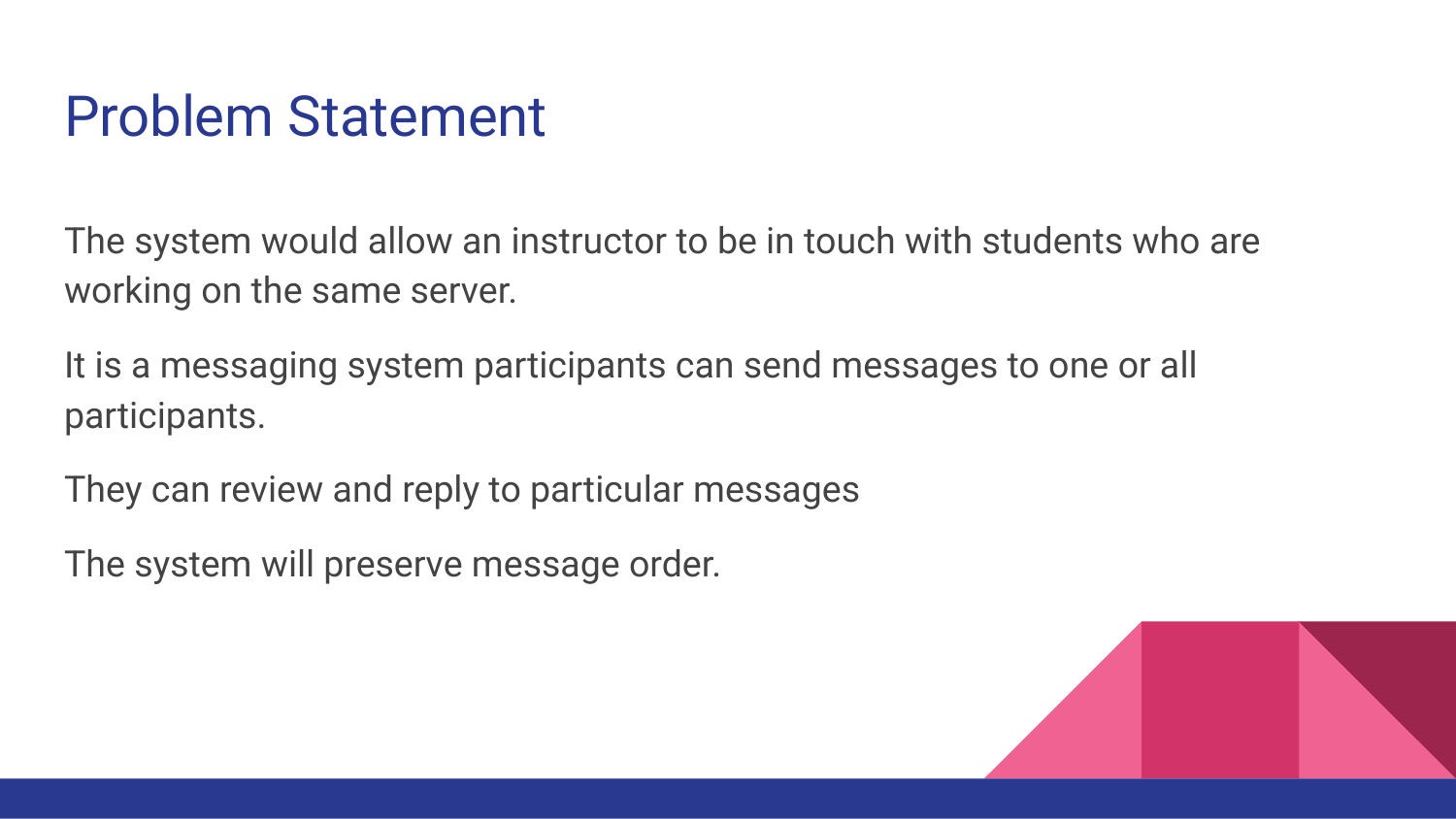

# Problem Statement
The system would allow an instructor to be in touch with students who are working on the same server.
It is a messaging system participants can send messages to one or all participants.
They can review and reply to particular messages
The system will preserve message order.